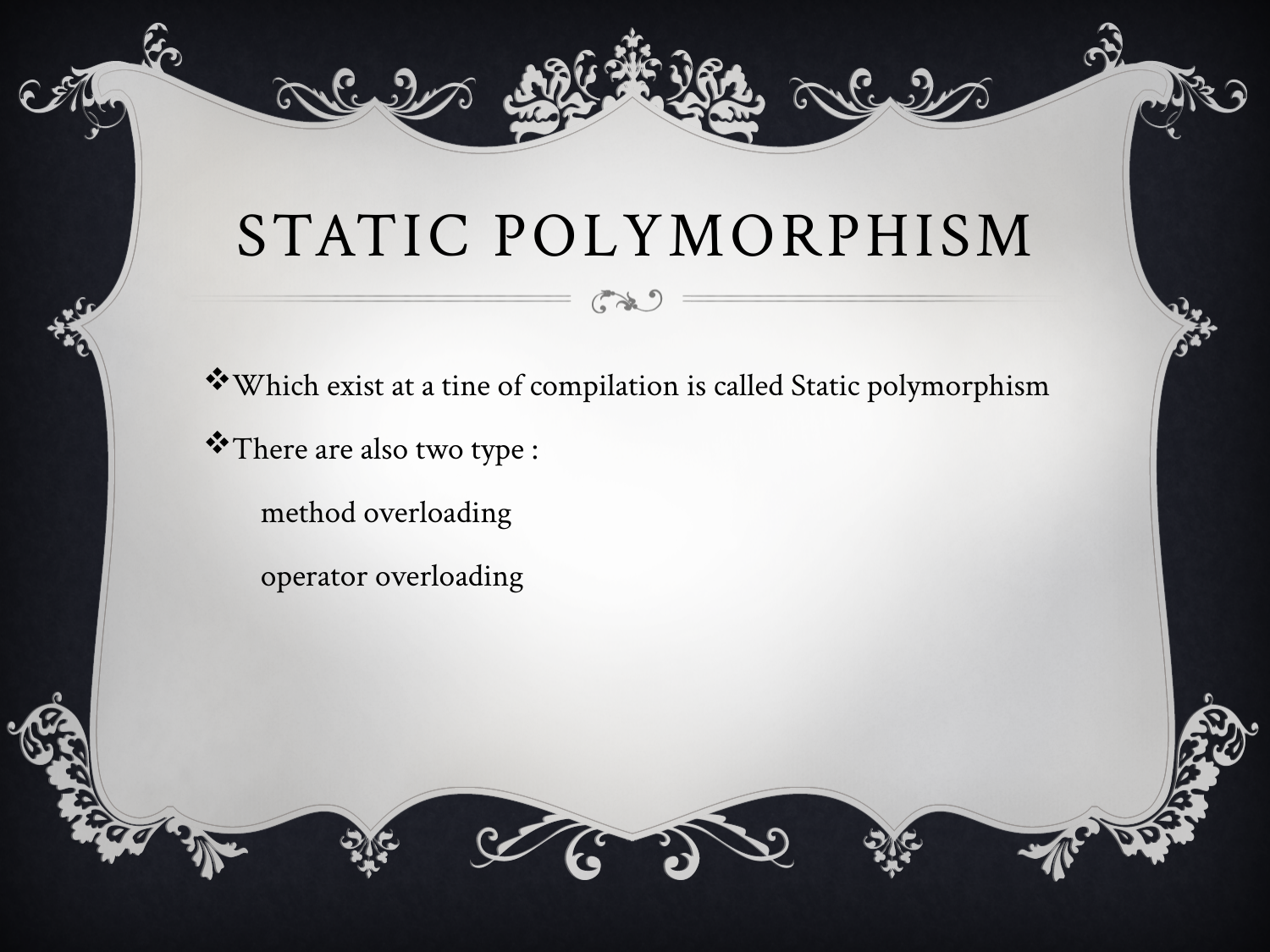

# Static polymorphism
Which exist at a tine of compilation is called Static polymorphism
There are also two type :
        method overloading
        operator overloading